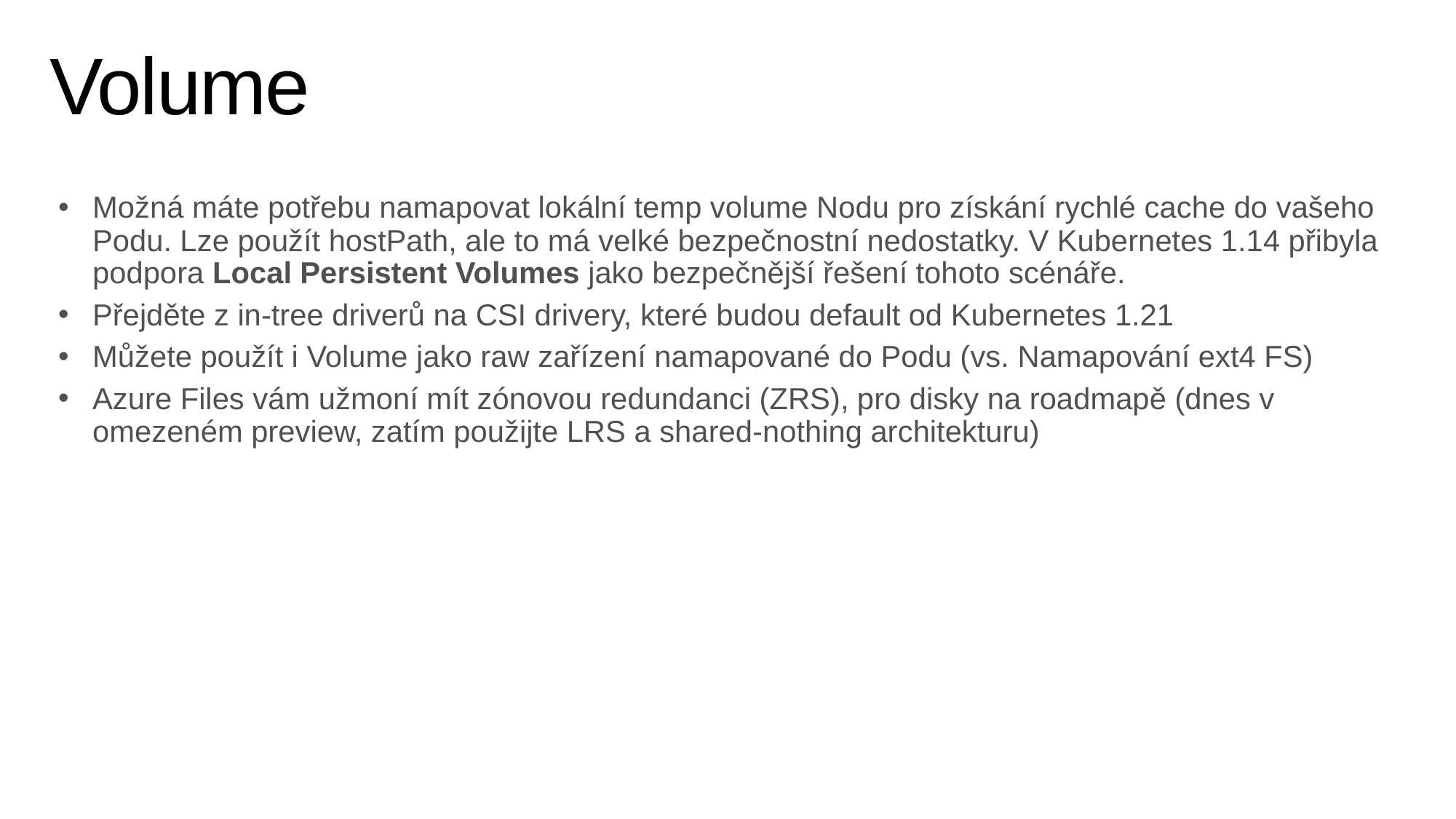

# Volume
Možná máte potřebu namapovat lokální temp volume Nodu pro získání rychlé cache do vašeho Podu. Lze použít hostPath, ale to má velké bezpečnostní nedostatky. V Kubernetes 1.14 přibyla podpora Local Persistent Volumes jako bezpečnější řešení tohoto scénáře.
Přejděte z in-tree driverů na CSI drivery, které budou default od Kubernetes 1.21
Můžete použít i Volume jako raw zařízení namapované do Podu (vs. Namapování ext4 FS)
Azure Files vám užmoní mít zónovou redundanci (ZRS), pro disky na roadmapě (dnes v omezeném preview, zatím použijte LRS a shared-nothing architekturu)